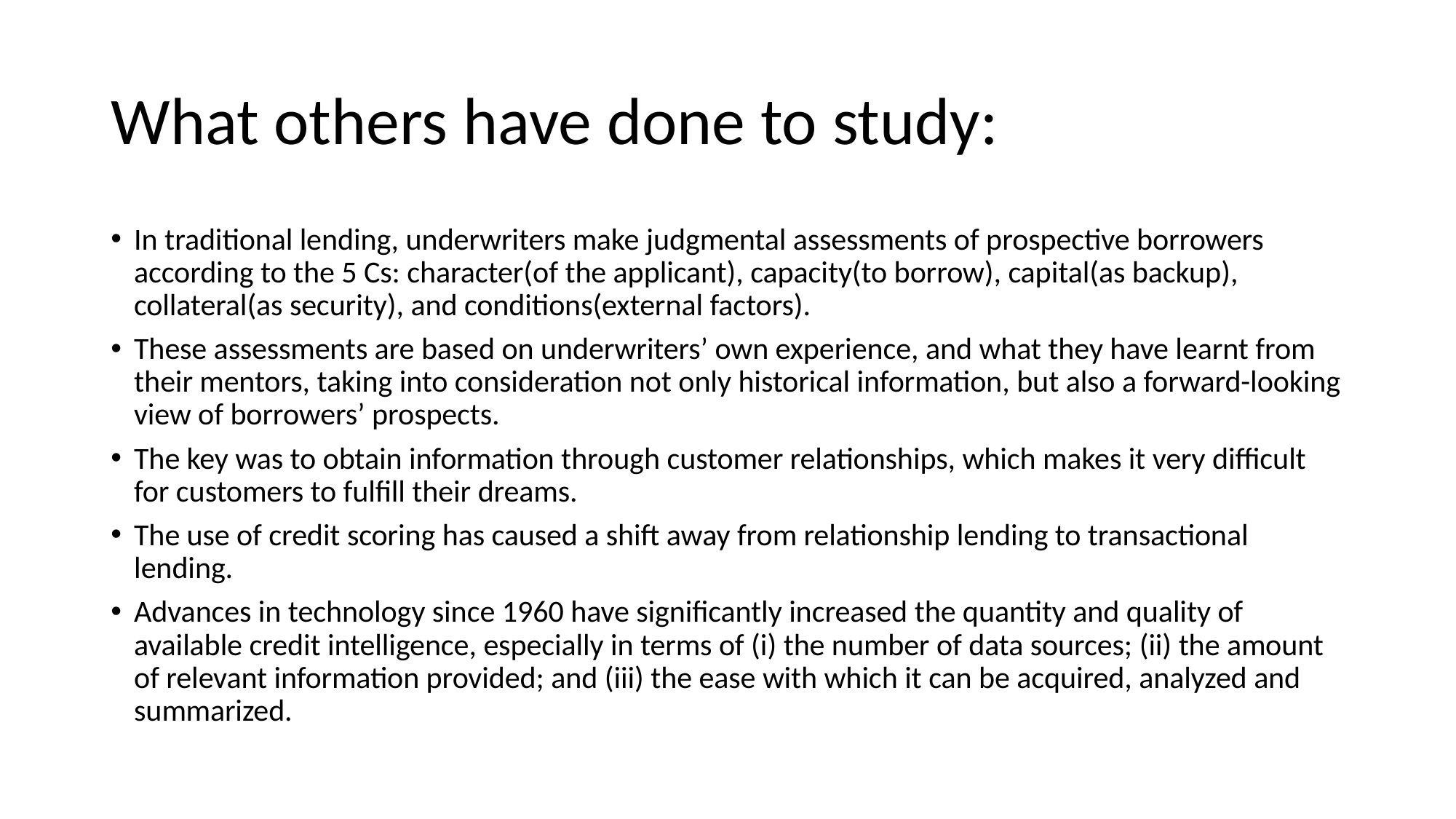

# What others have done to study:
In traditional lending, underwriters make judgmental assessments of prospective borrowers according to the 5 Cs: character(of the applicant), capacity(to borrow), capital(as backup), collateral(as security), and conditions(external factors).
These assessments are based on underwriters’ own experience, and what they have learnt from their mentors, taking into consideration not only historical information, but also a forward-looking view of borrowers’ prospects.
The key was to obtain information through customer relationships, which makes it very difficult for customers to fulfill their dreams.
The use of credit scoring has caused a shift away from relationship lending to transactional lending.
Advances in technology since 1960 have significantly increased the quantity and quality of available credit intelligence, especially in terms of (i) the number of data sources; (ii) the amount of relevant information provided; and (iii) the ease with which it can be acquired, analyzed and summarized.